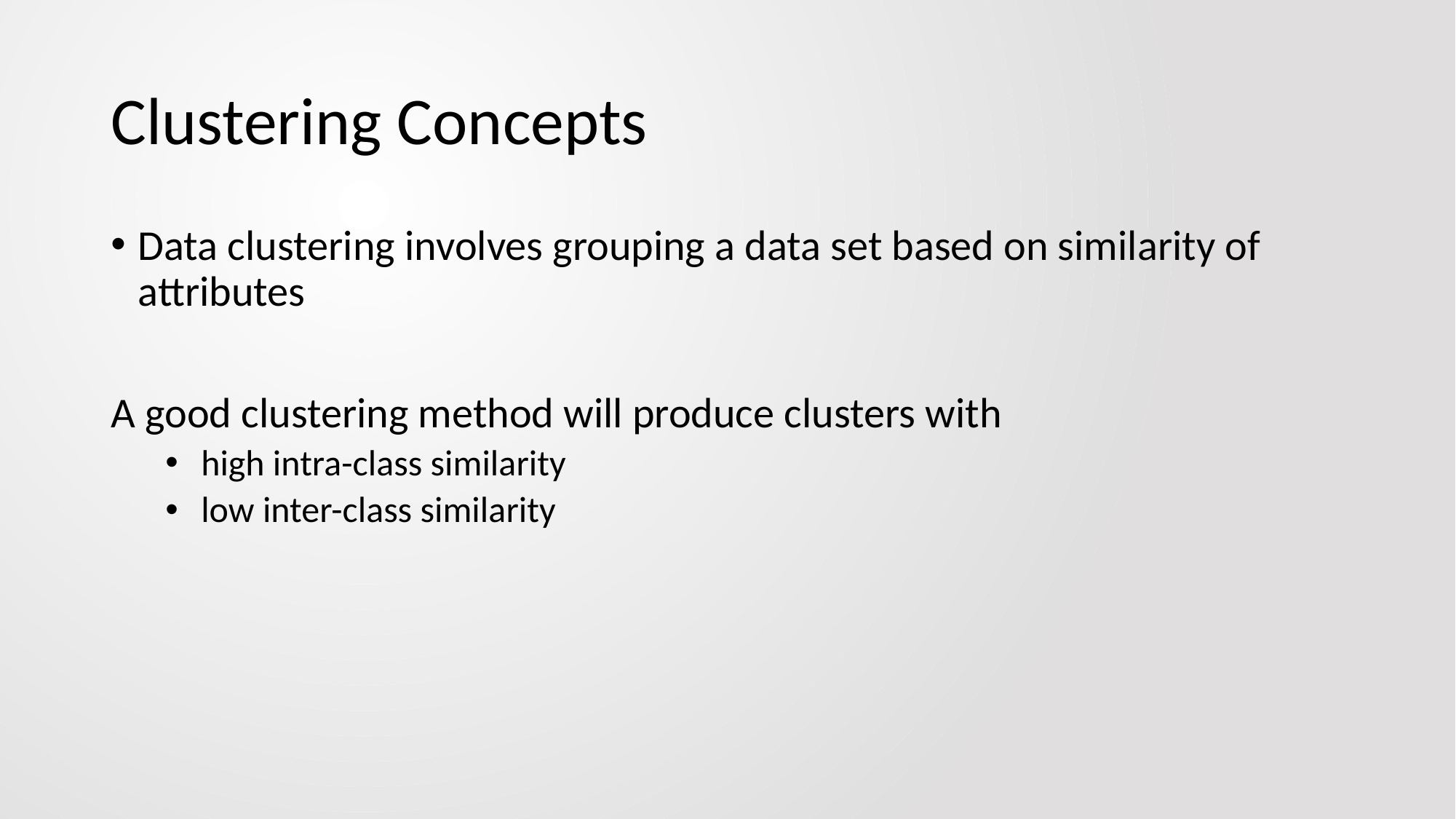

# Clustering Concepts
Data clustering involves grouping a data set based on similarity of attributes

A good clustering method will produce clusters with
 high intra-class similarity
 low inter-class similarity